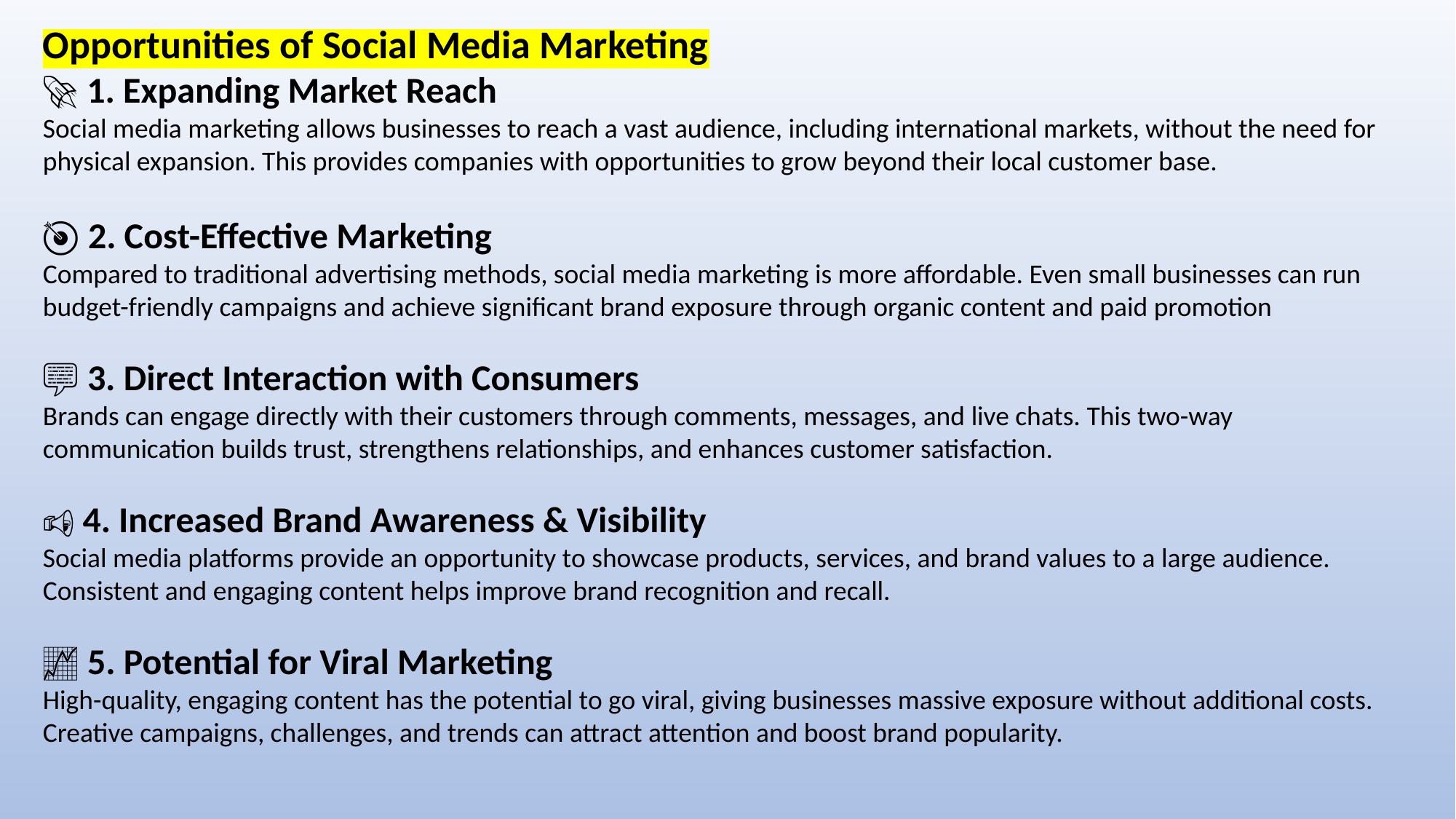

Opportunities of Social Media Marketing
🚀 1. Expanding Market Reach
Social media marketing allows businesses to reach a vast audience, including international markets, without the need for physical expansion. This provides companies with opportunities to grow beyond their local customer base.

🎯 2. Cost-Effective Marketing
Compared to traditional advertising methods, social media marketing is more affordable. Even small businesses can run budget-friendly campaigns and achieve significant brand exposure through organic content and paid promotion

💬 3. Direct Interaction with Consumers
Brands can engage directly with their customers through comments, messages, and live chats. This two-way communication builds trust, strengthens relationships, and enhances customer satisfaction.

📢 4. Increased Brand Awareness & Visibility
Social media platforms provide an opportunity to showcase products, services, and brand values to a large audience. Consistent and engaging content helps improve brand recognition and recall.

📈 5. Potential for Viral Marketing
High-quality, engaging content has the potential to go viral, giving businesses massive exposure without additional costs. Creative campaigns, challenges, and trends can attract attention and boost brand popularity.